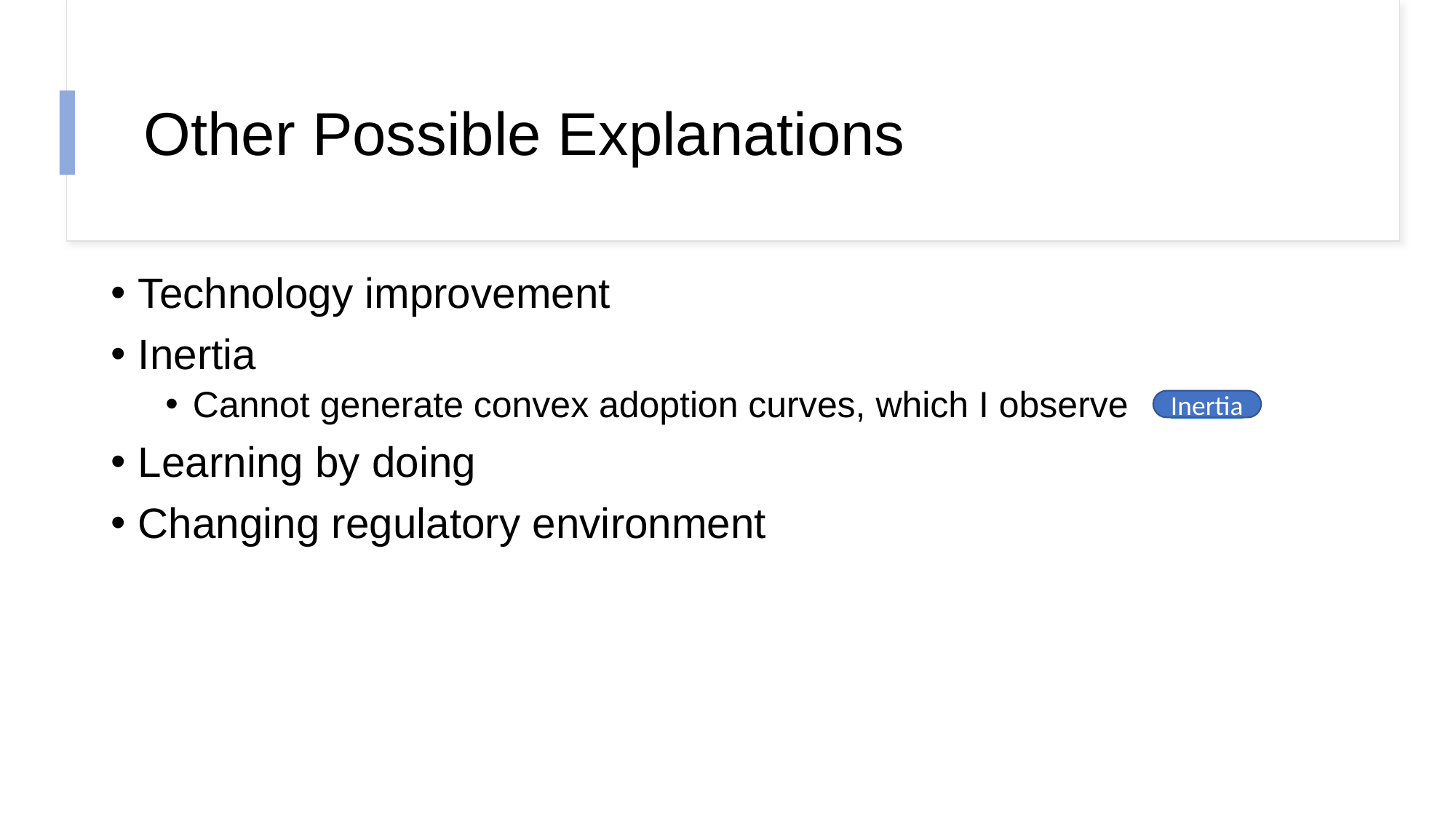

# Other Possible Explanations

Technology improvement
Inertia
Cannot generate convex adoption curves, which I observe
Learning by doing
Changing regulatory environment
Inertia